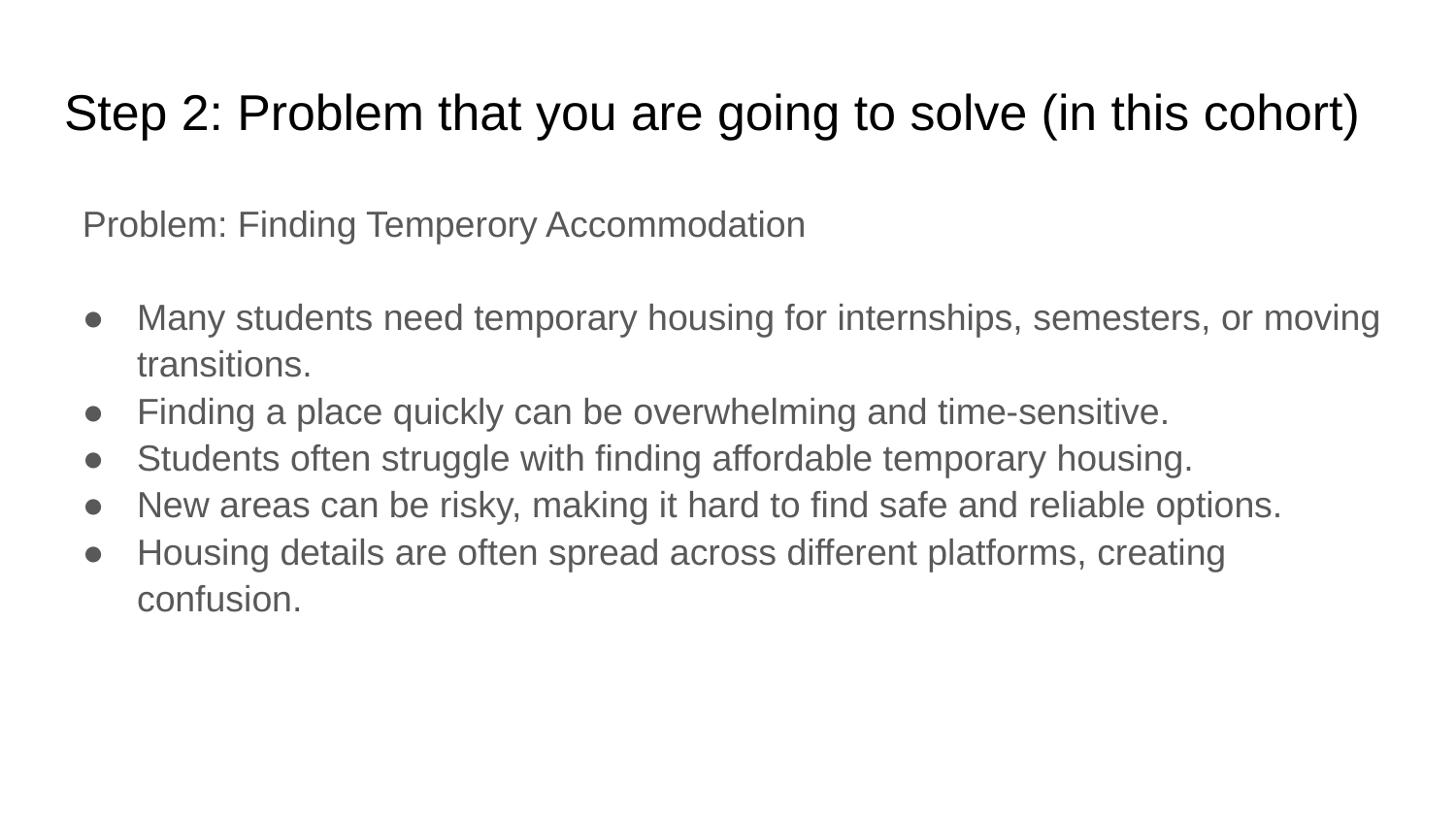

# Step 2: Problem that you are going to solve (in this cohort)
Problem: Finding Temperory Accommodation

Many students need temporary housing for internships, semesters, or moving transitions.
Finding a place quickly can be overwhelming and time-sensitive.
Students often struggle with finding affordable temporary housing.
New areas can be risky, making it hard to find safe and reliable options.
Housing details are often spread across different platforms, creating confusion.